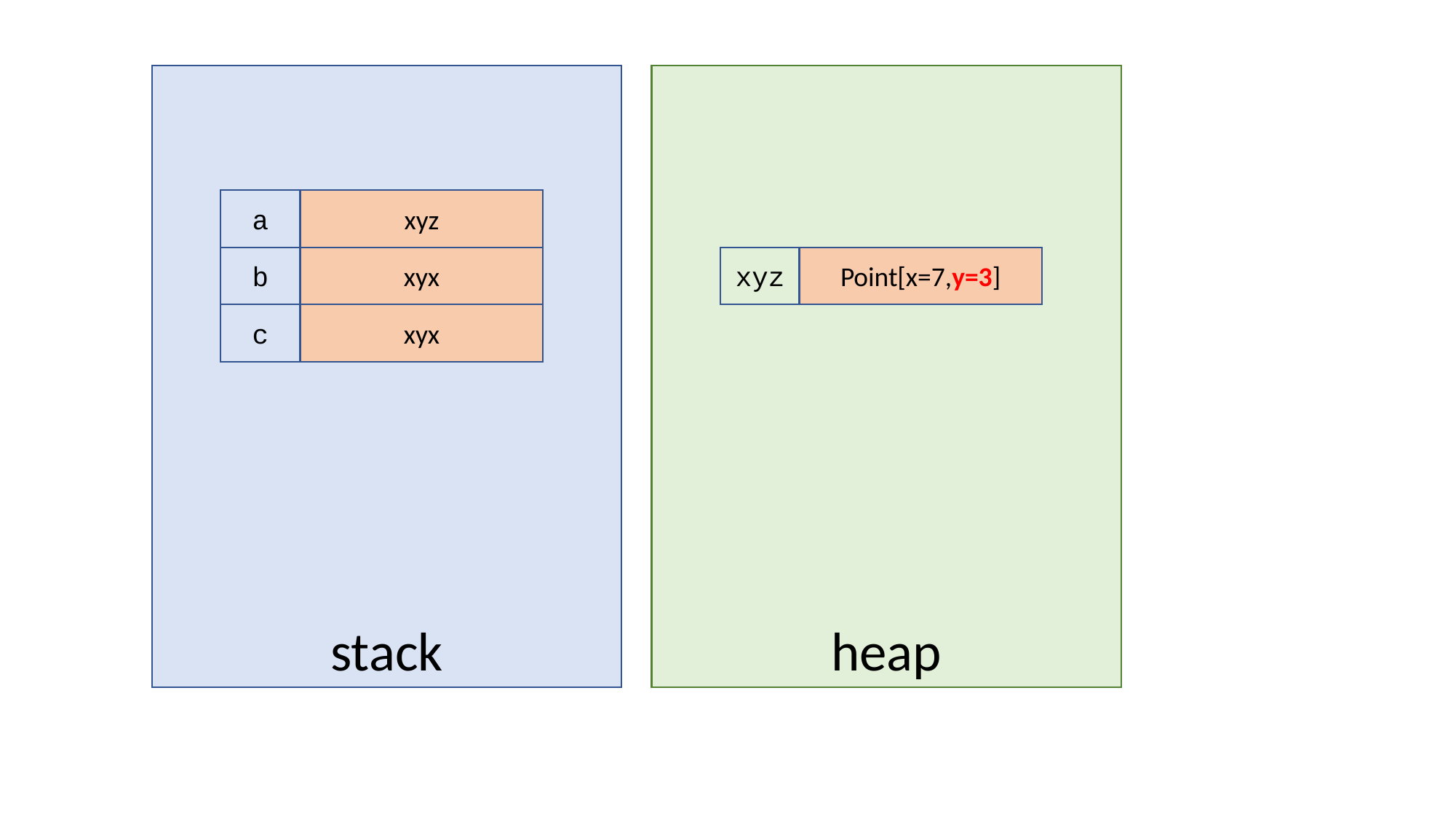

stack
heap
a
xyz
b
xyx
xyz
Point[x=7,y=3]
c
xyx